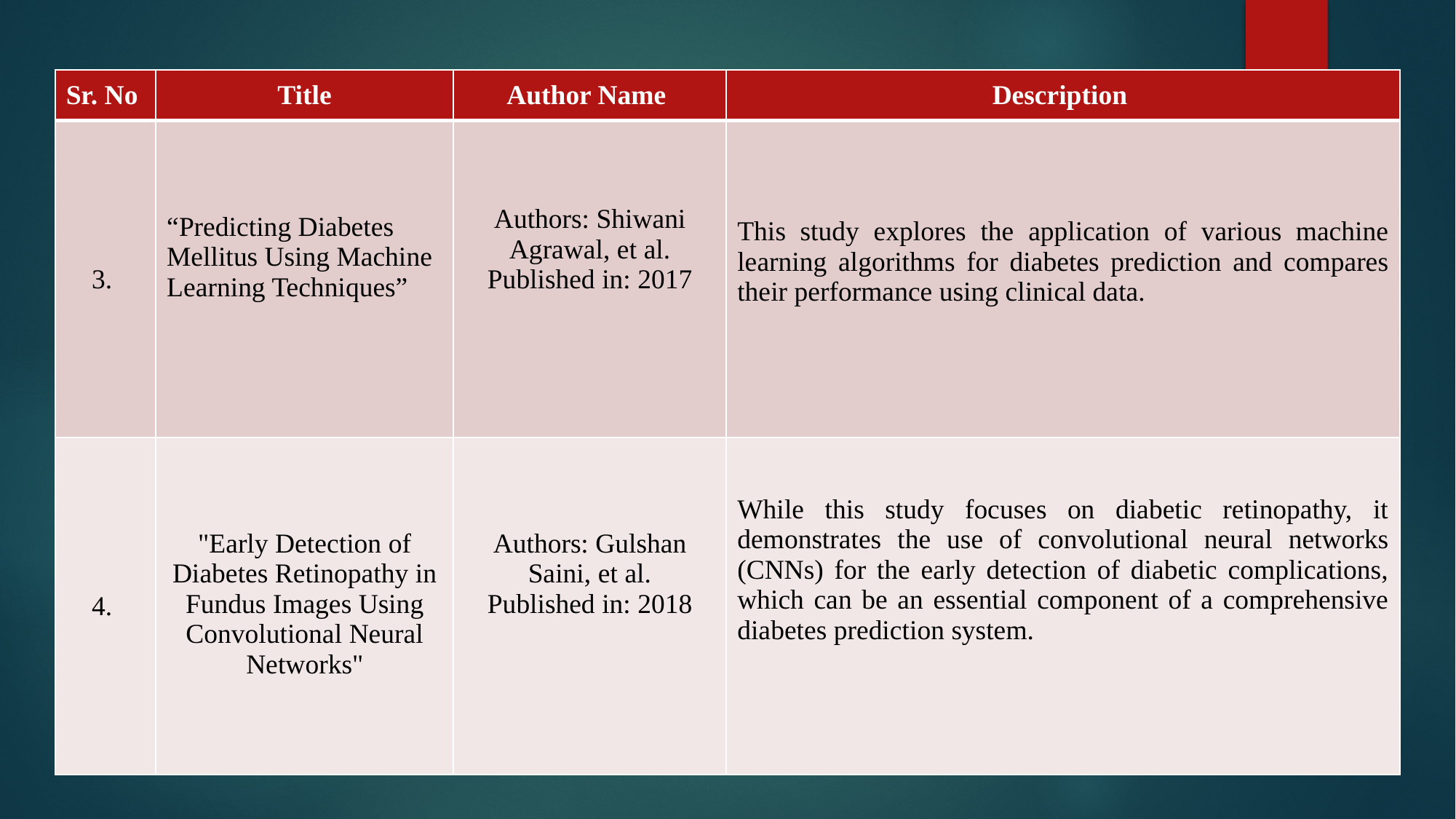

| Sr. No | Title | Author Name | Description |
| --- | --- | --- | --- |
| 3. | “Predicting Diabetes Mellitus Using Machine Learning Techniques” | Authors: Shiwani Agrawal, et al. Published in: 2017 | This study explores the application of various machine learning algorithms for diabetes prediction and compares their performance using clinical data. |
| 4. | "Early Detection of Diabetes Retinopathy in Fundus Images Using Convolutional Neural Networks" | Authors: Gulshan Saini, et al. Published in: 2018 | While this study focuses on diabetic retinopathy, it demonstrates the use of convolutional neural networks (CNNs) for the early detection of diabetic complications, which can be an essential component of a comprehensive diabetes prediction system. |